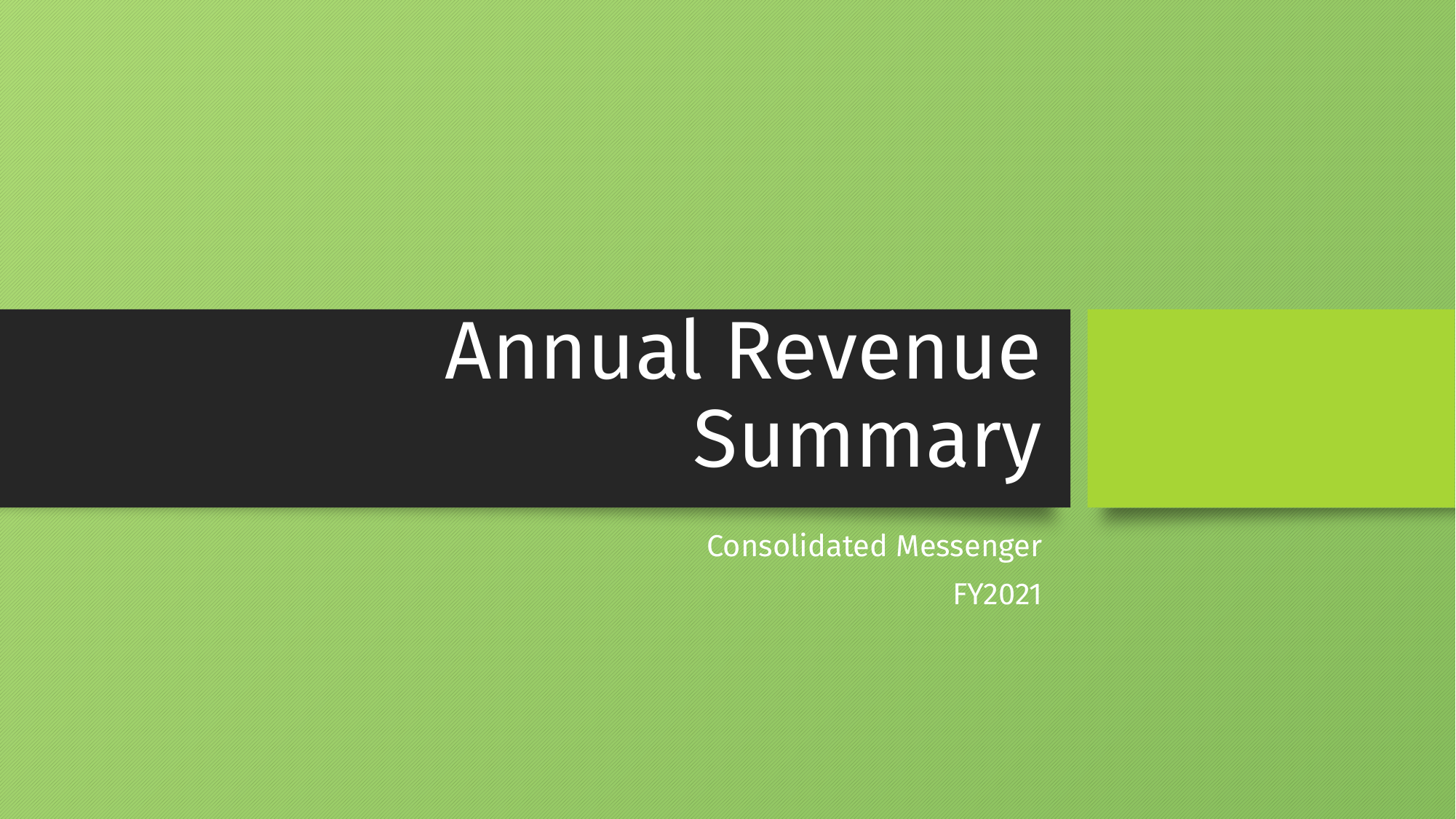

# Annual Revenue Summary
Consolidated Messenger
FY2021